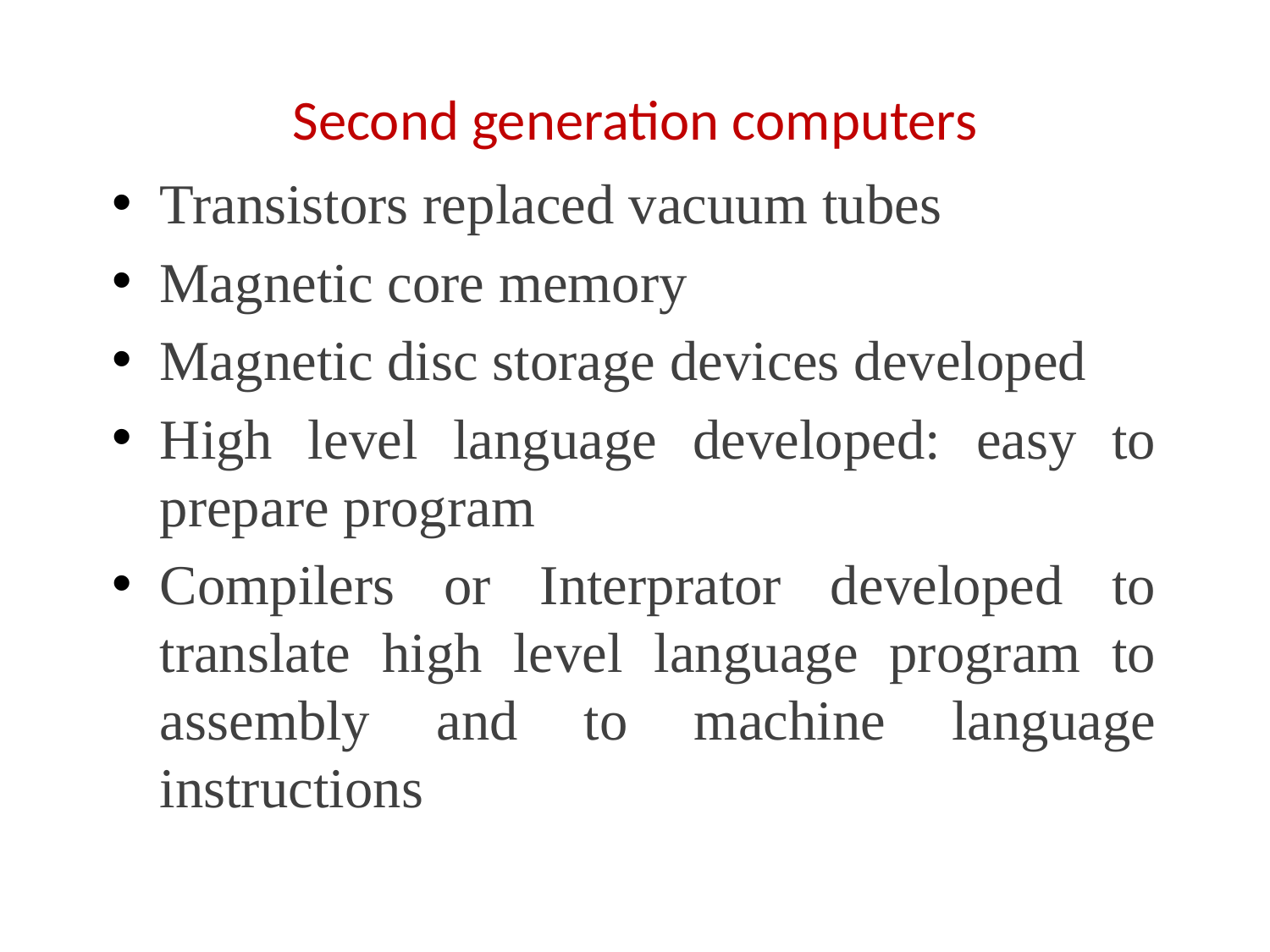

# Second generation computers
Transistors replaced vacuum tubes
Magnetic core memory
Magnetic disc storage devices developed
High level language developed: easy to prepare program
Compilers or Interprator developed to translate high level language program to assembly and to machine language instructions